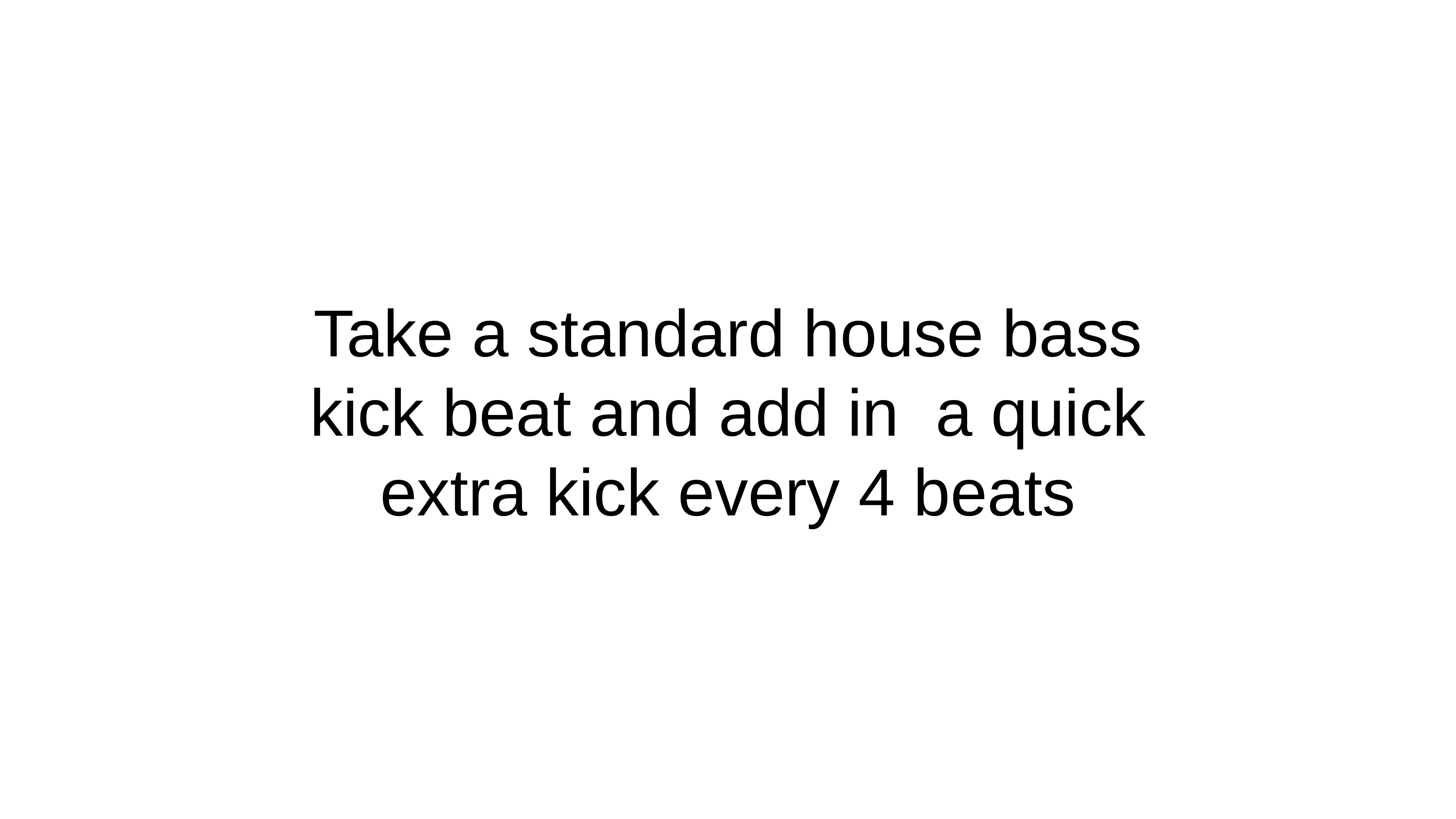

# Take a standard house bass kick beat and add in  a quick extra kick every 4 beats